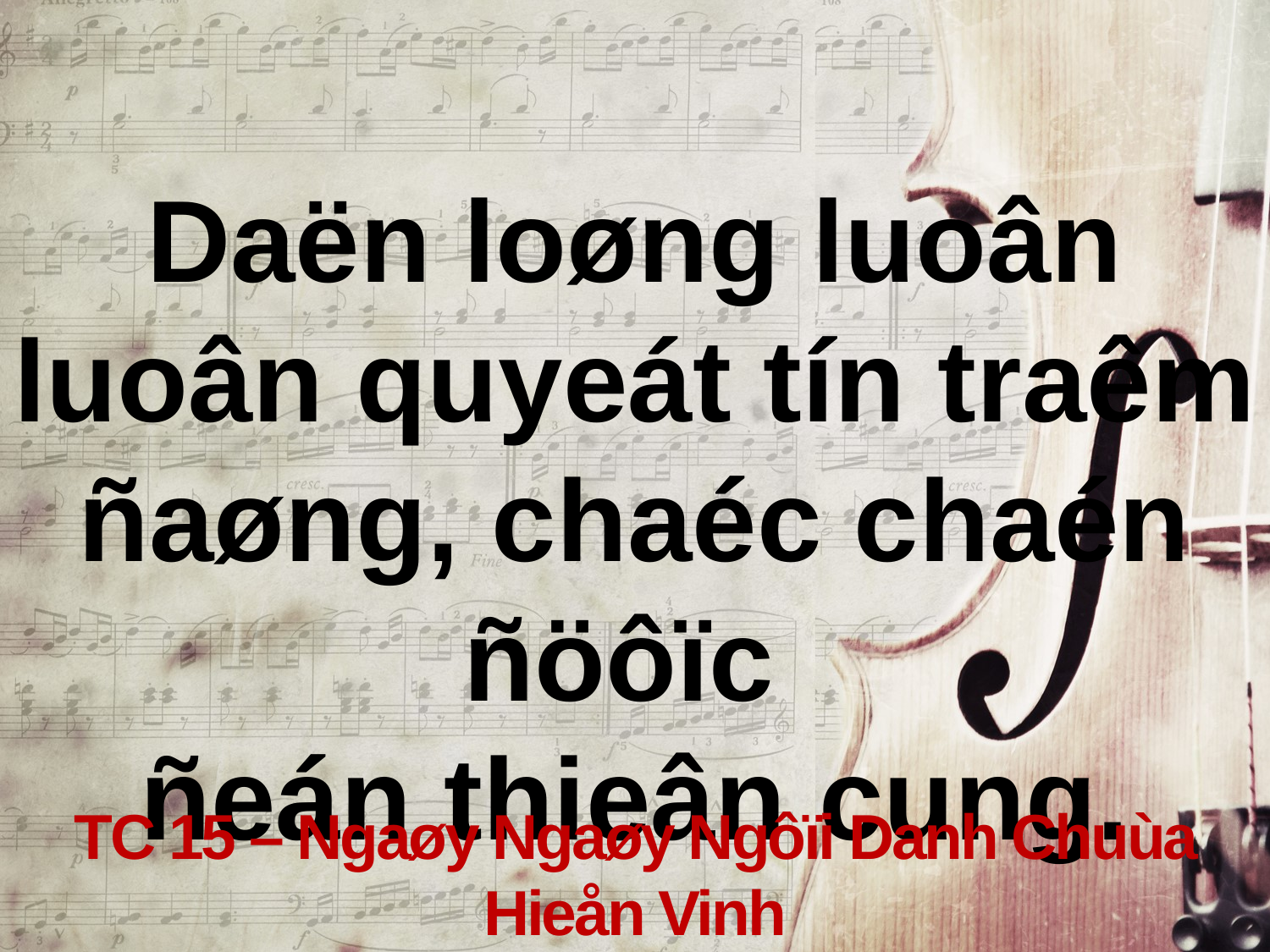

Daën loøng luoân luoân quyeát tín traêm ñaøng, chaéc chaén ñöôïc
ñeán thieân cung.
TC 15 – Ngaøy Ngaøy Ngôïi Danh Chuùa Hieån Vinh